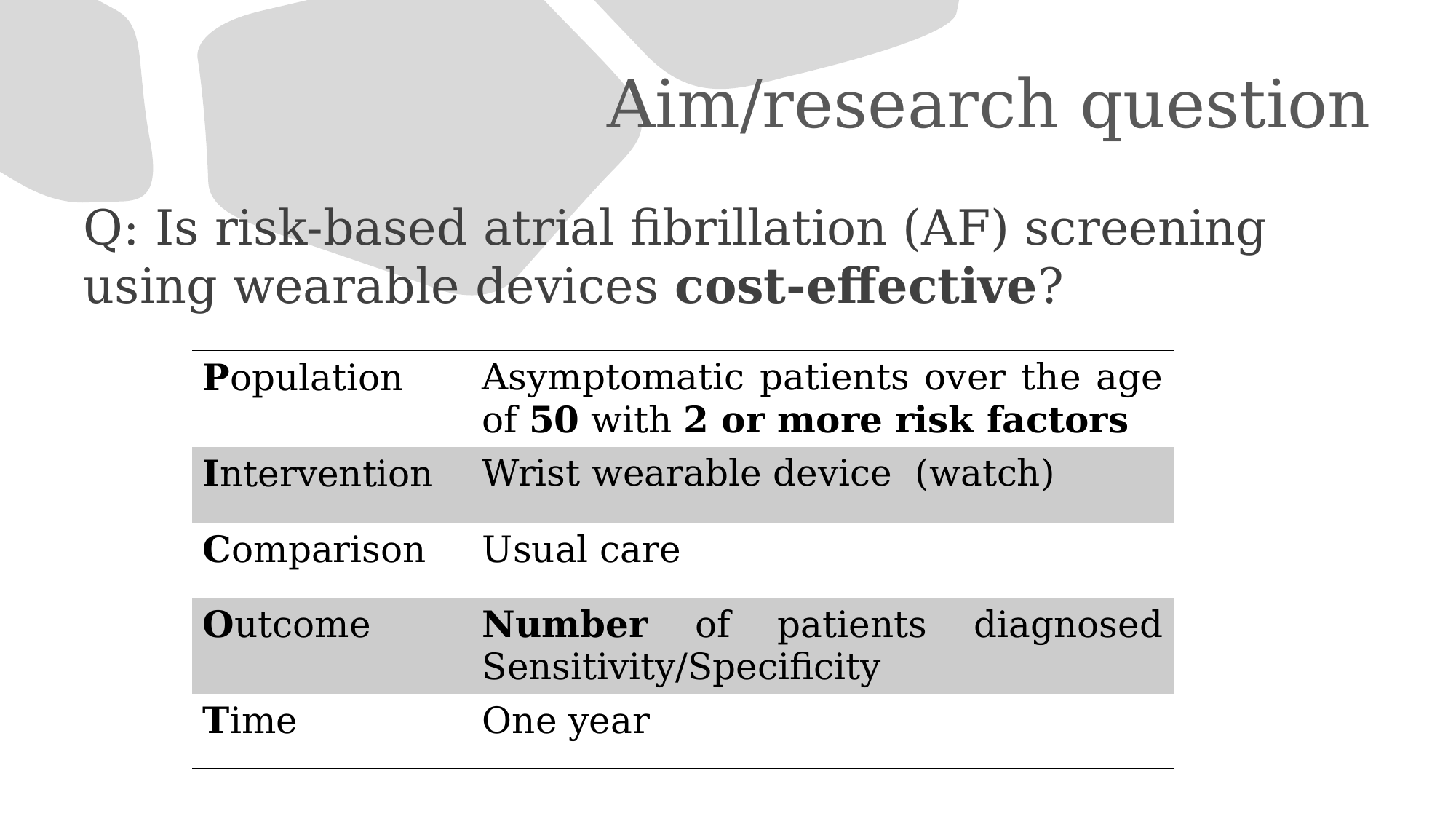

# Aim/research question
Q: Is risk-based atrial fibrillation (AF) screening using wearable devices cost-effective?
| Population | Asymptomatic patients over the age of 50 with 2 or more risk factors |
| --- | --- |
| Intervention | Wrist wearable device (watch) |
| Comparison | Usual care |
| Outcome | Number of patients diagnosed Sensitivity/Specificity |
| Time | One year |